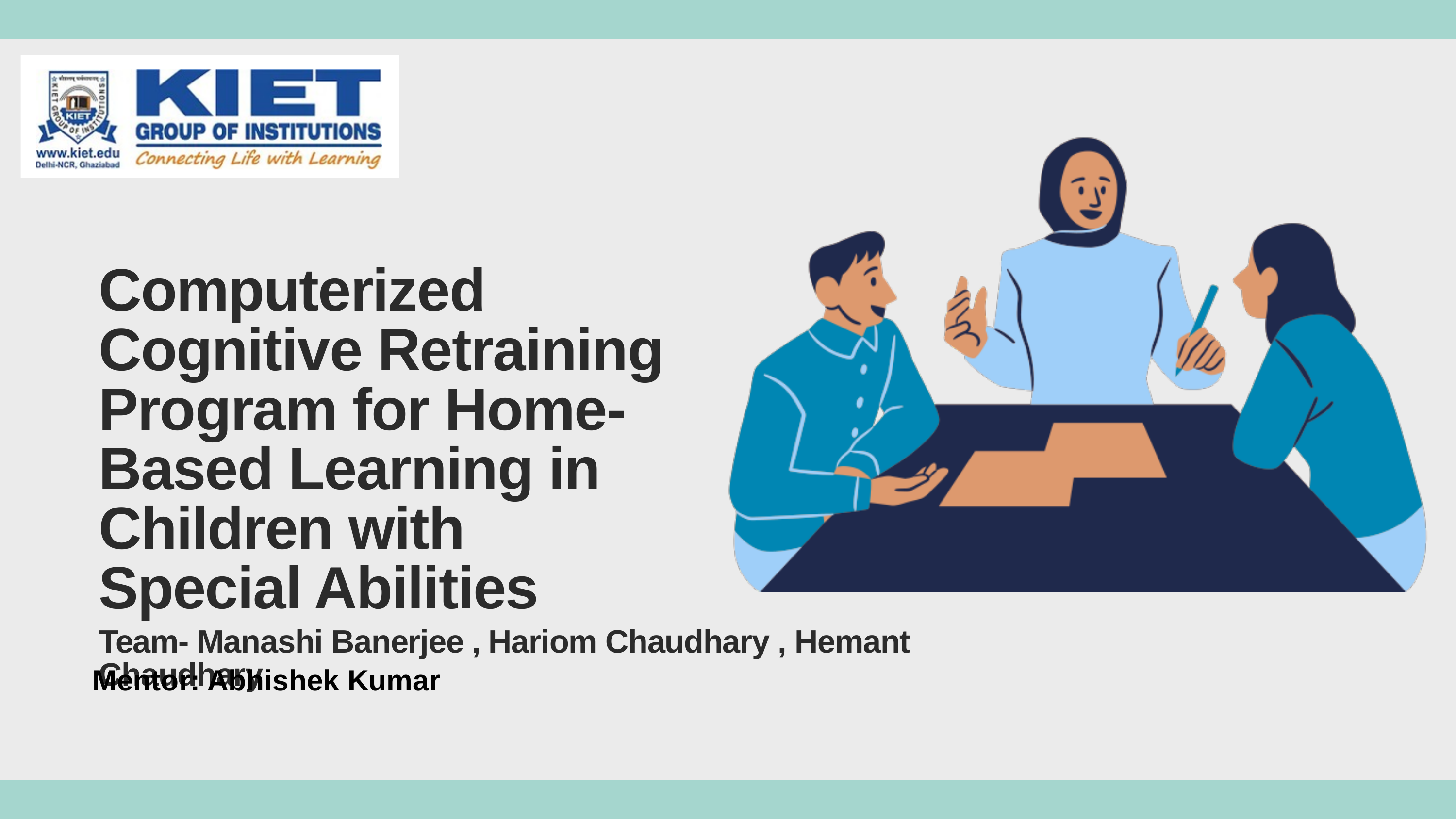

Computerized Cognitive Retraining Program for Home-Based Learning in Children with Special Abilities
Team- Manashi Banerjee , Hariom Chaudhary , Hemant Chaudhary
Mentor: Abhishek Kumar